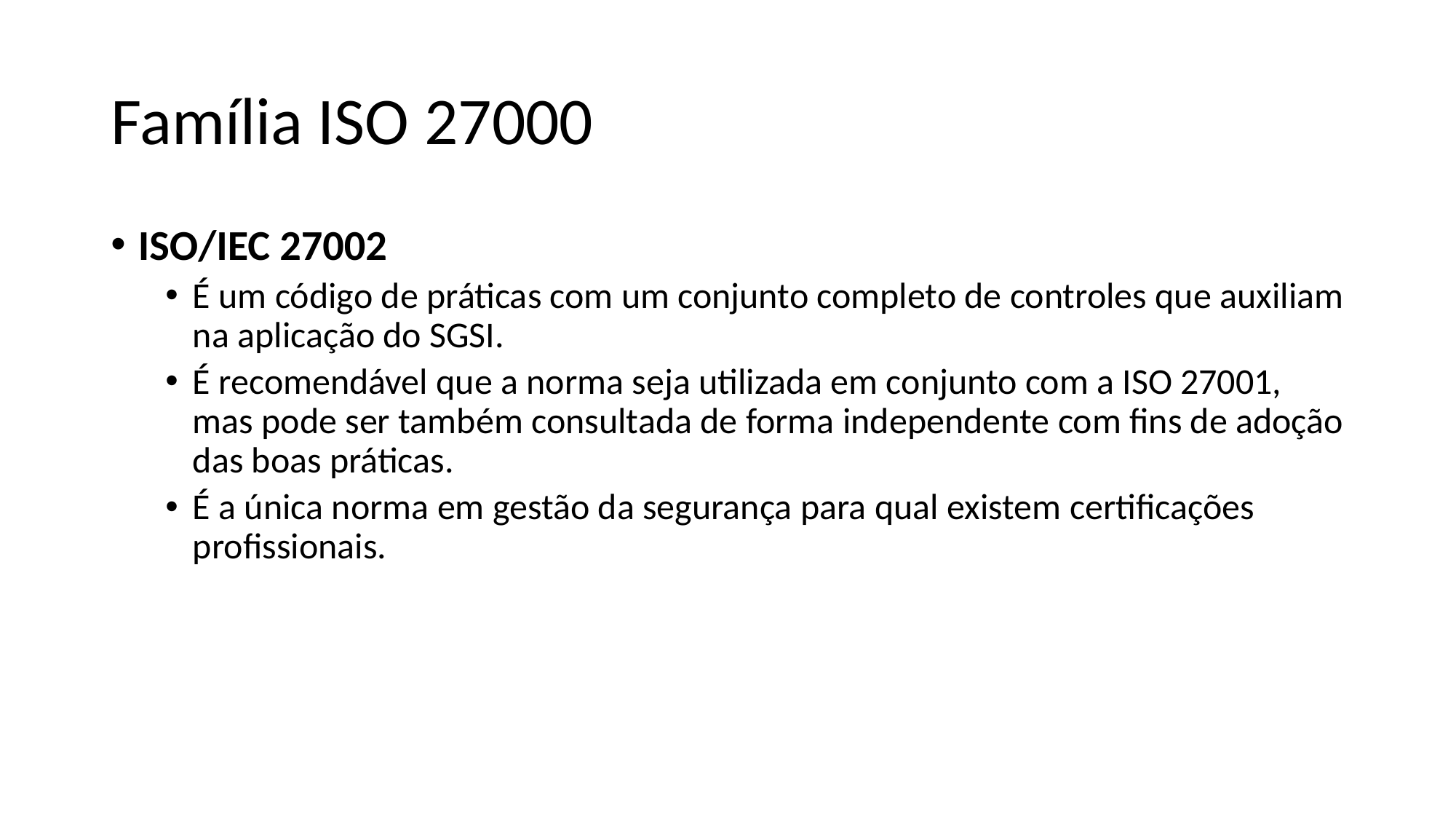

# Família ISO 27000
ISO/IEC 27002
É um código de práticas com um conjunto completo de controles que auxiliam na aplicação do SGSI.
É recomendável que a norma seja utilizada em conjunto com a ISO 27001, mas pode ser também consultada de forma independente com fins de adoção das boas práticas.
É a única norma em gestão da segurança para qual existem certificações profissionais.